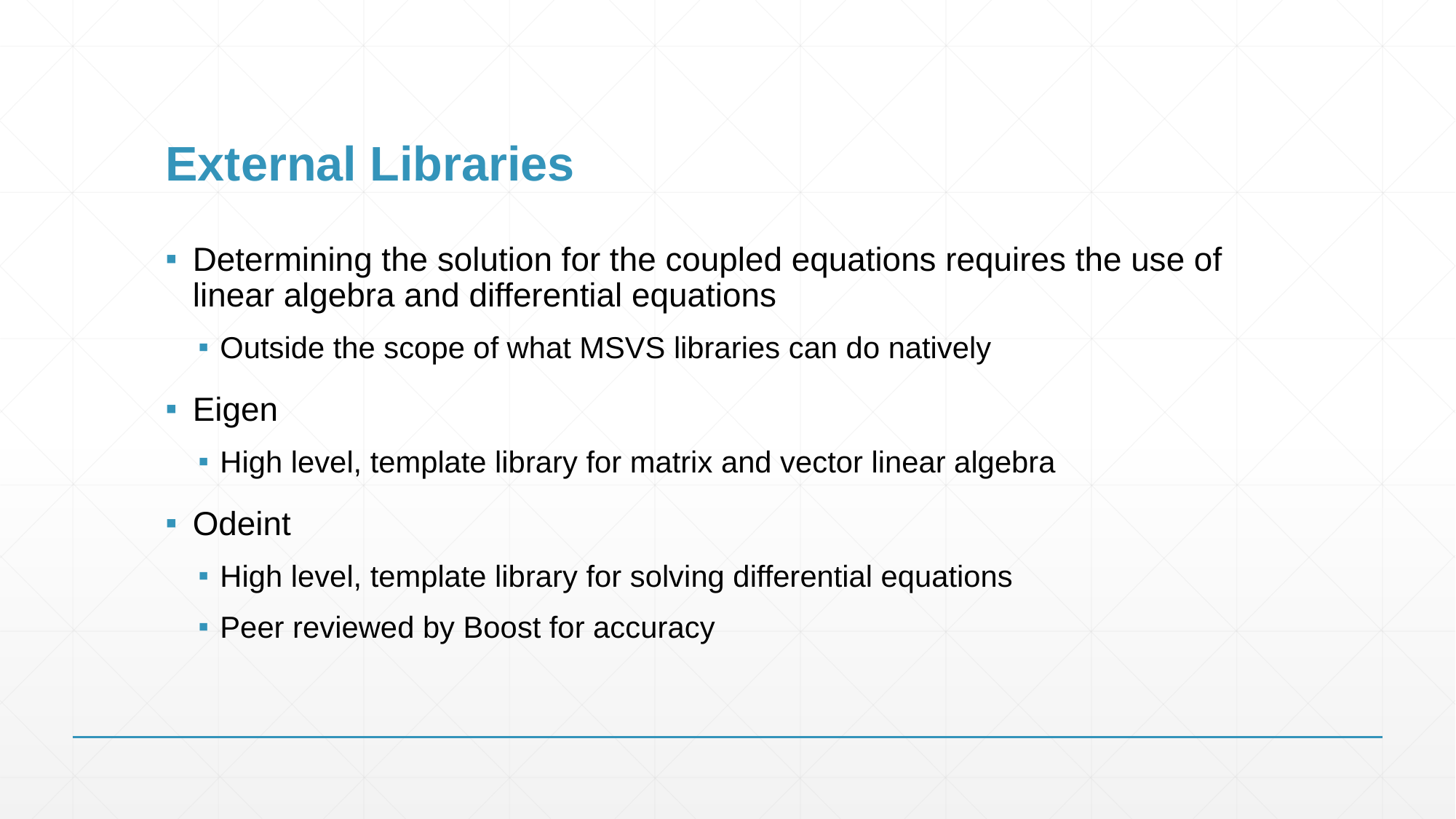

# External Libraries
Determining the solution for the coupled equations requires the use of linear algebra and differential equations
Outside the scope of what MSVS libraries can do natively
Eigen
High level, template library for matrix and vector linear algebra
Odeint
High level, template library for solving differential equations
Peer reviewed by Boost for accuracy